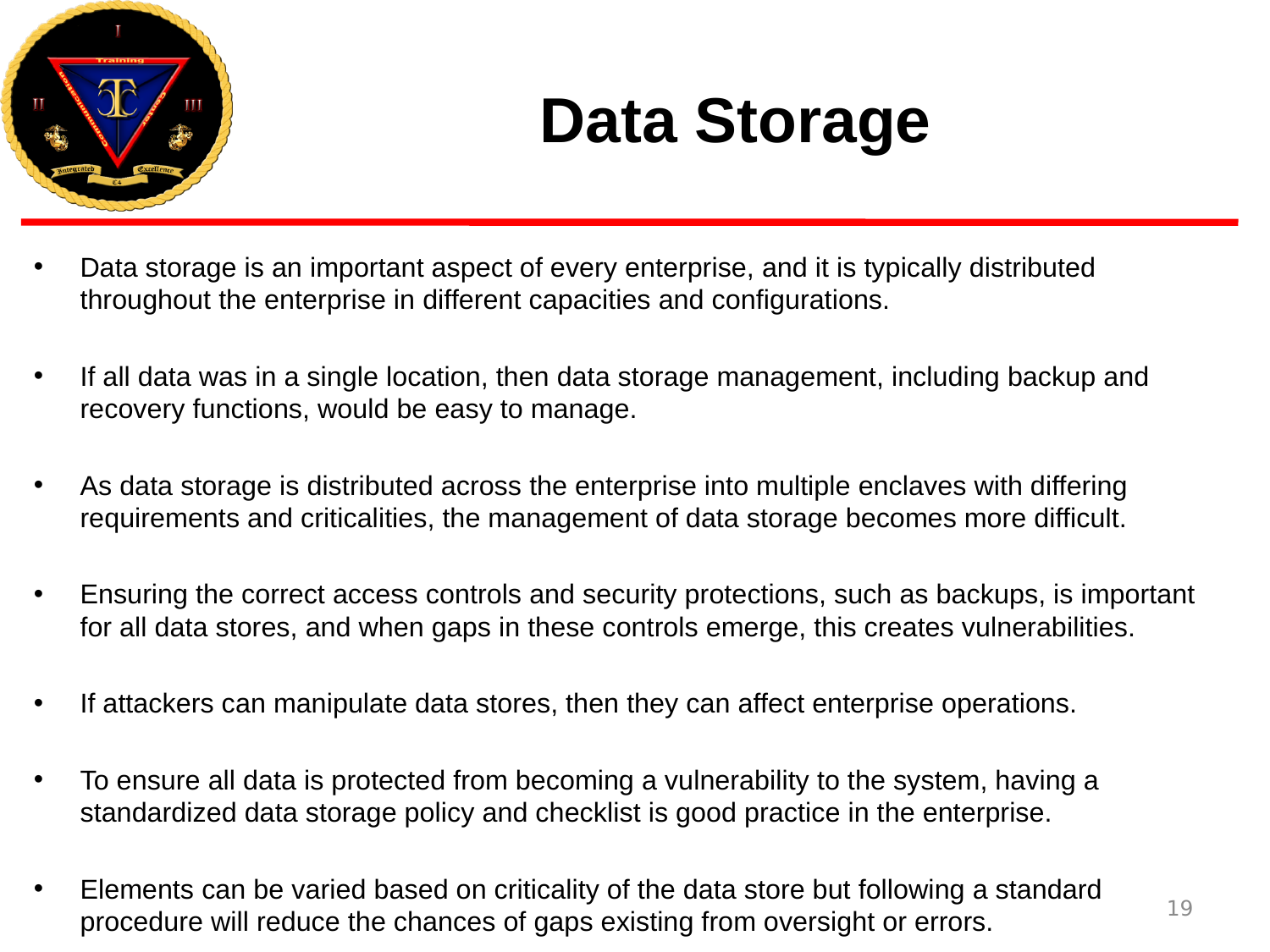

# Data Storage
Data storage is an important aspect of every enterprise, and it is typically distributed throughout the enterprise in different capacities and configurations.

If all data was in a single location, then data storage management, including backup and recovery functions, would be easy to manage.

As data storage is distributed across the enterprise into multiple enclaves with differing requirements and criticalities, the management of data storage becomes more difficult.

Ensuring the correct access controls and security protections, such as backups, is important for all data stores, and when gaps in these controls emerge, this creates vulnerabilities.

If attackers can manipulate data stores, then they can affect enterprise operations.

To ensure all data is protected from becoming a vulnerability to the system, having a standardized data storage policy and checklist is good practice in the enterprise.

Elements can be varied based on criticality of the data store but following a standard procedure will reduce the chances of gaps existing from oversight or errors.
19